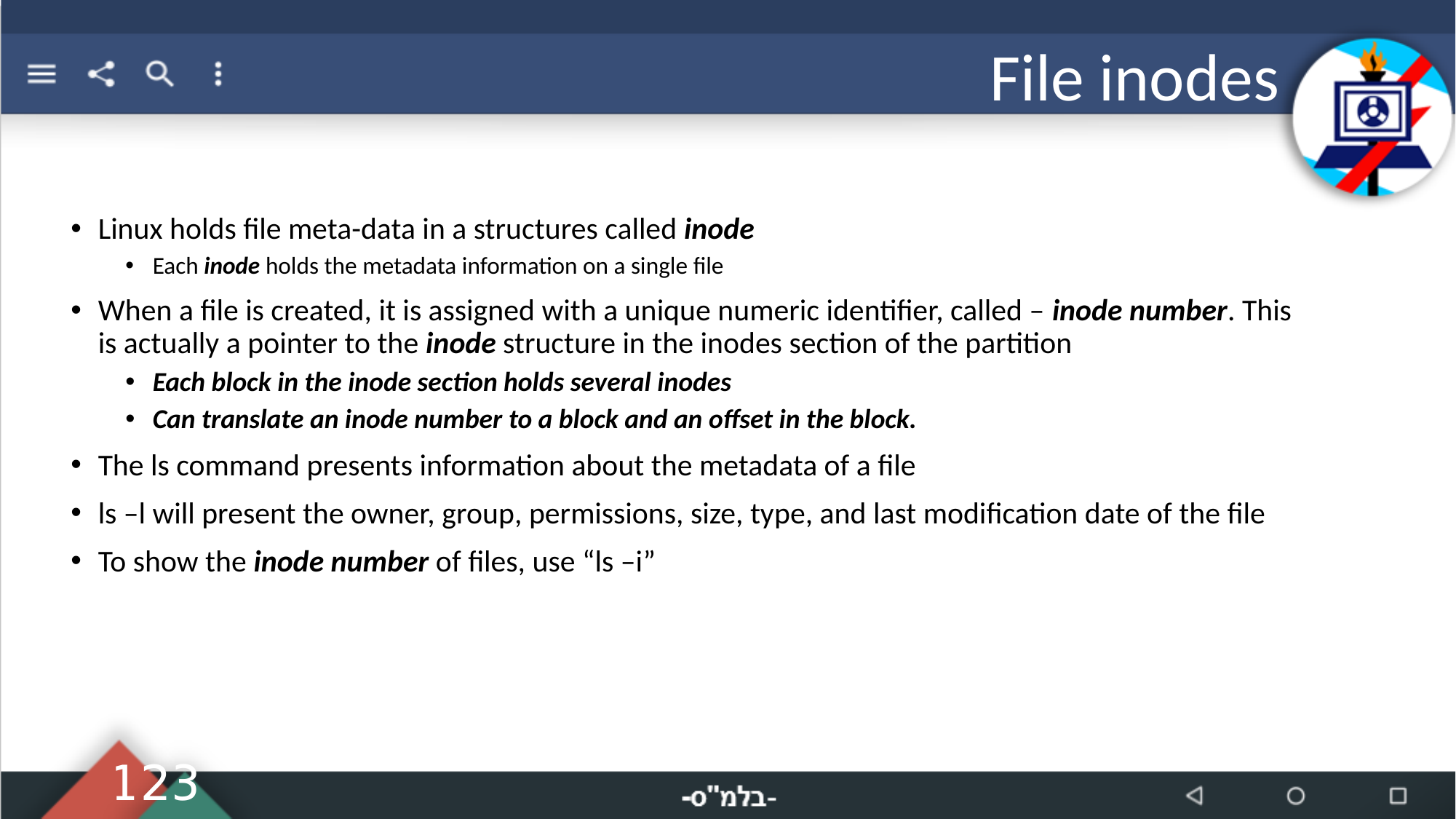

# File inodes
Linux holds file meta-data in a structures called inode
Each inode holds the metadata information on a single file
When a file is created, it is assigned with a unique numeric identifier, called – inode number. This is actually a pointer to the inode structure in the inodes section of the partition
Each block in the inode section holds several inodes
Can translate an inode number to a block and an offset in the block.
The ls command presents information about the metadata of a file
ls –l will present the owner, group, permissions, size, type, and last modification date of the file
To show the inode number of files, use “ls –i”
123